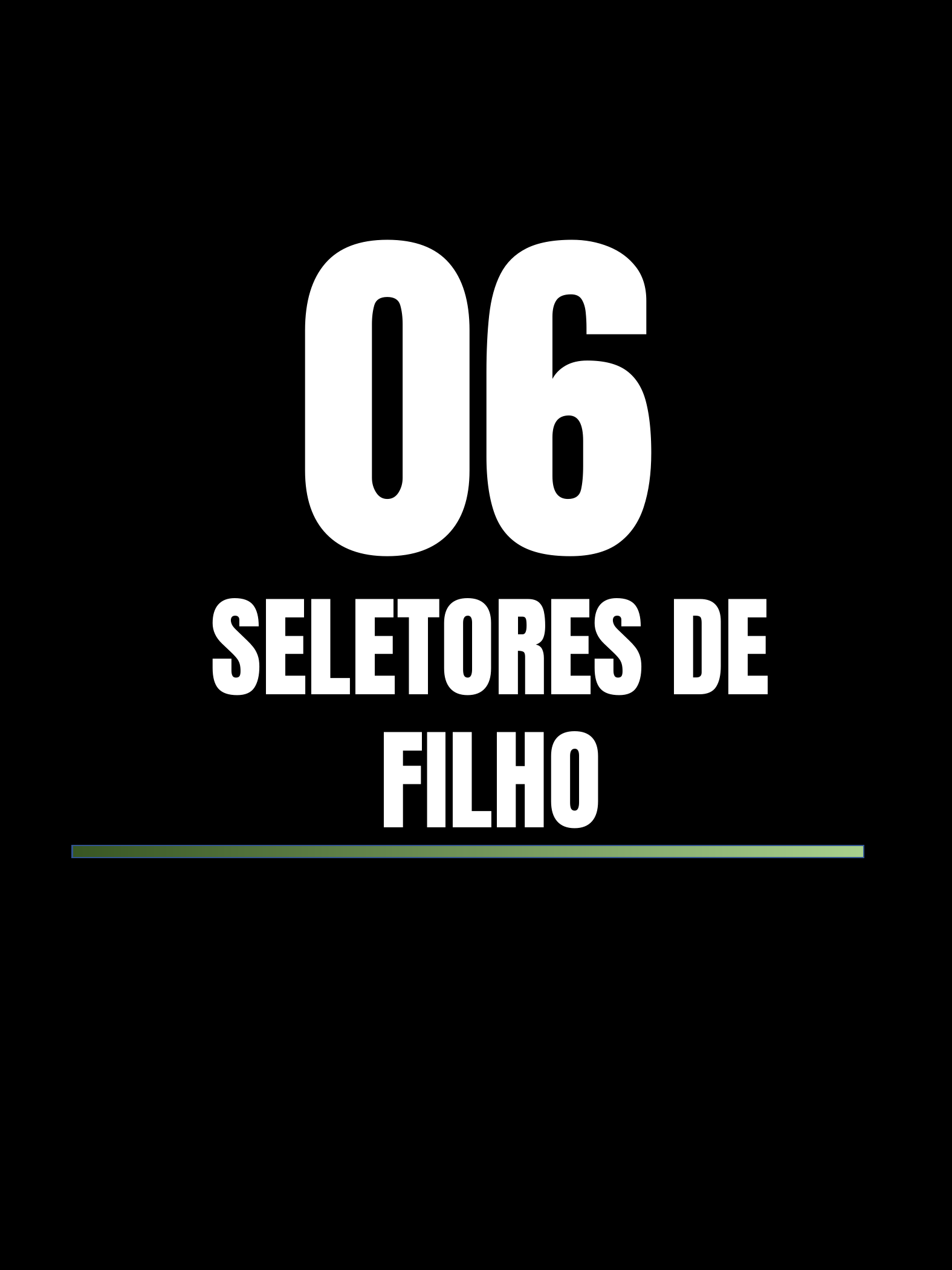

06
SELETORES DE FILHO

Seletores CSS - Joao Ravazzi
13